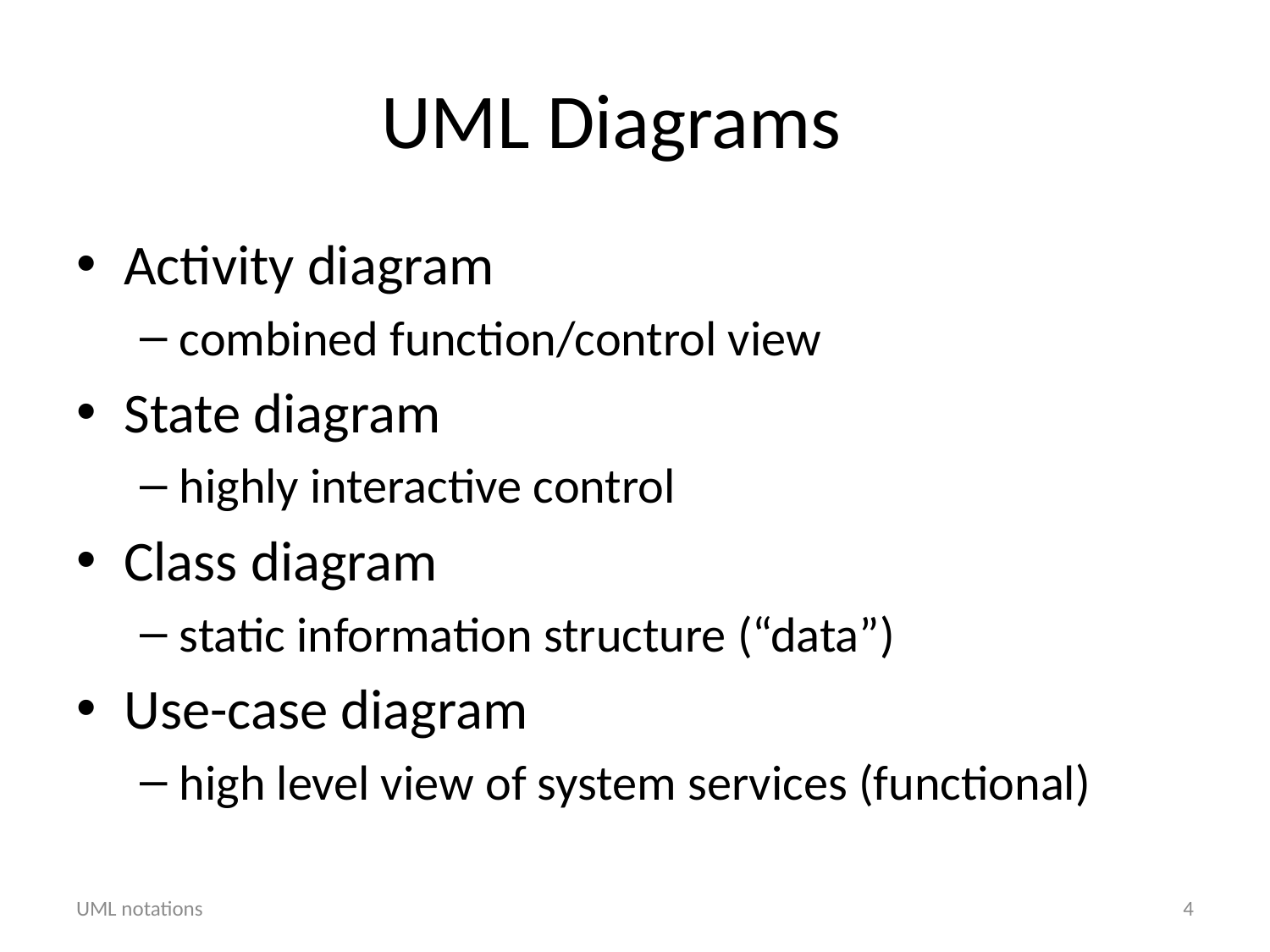

# UML Diagrams
Activity diagram
combined function/control view
State diagram
highly interactive control
Class diagram
static information structure (“data”)
Use-case diagram
high level view of system services (functional)

UML notations
4